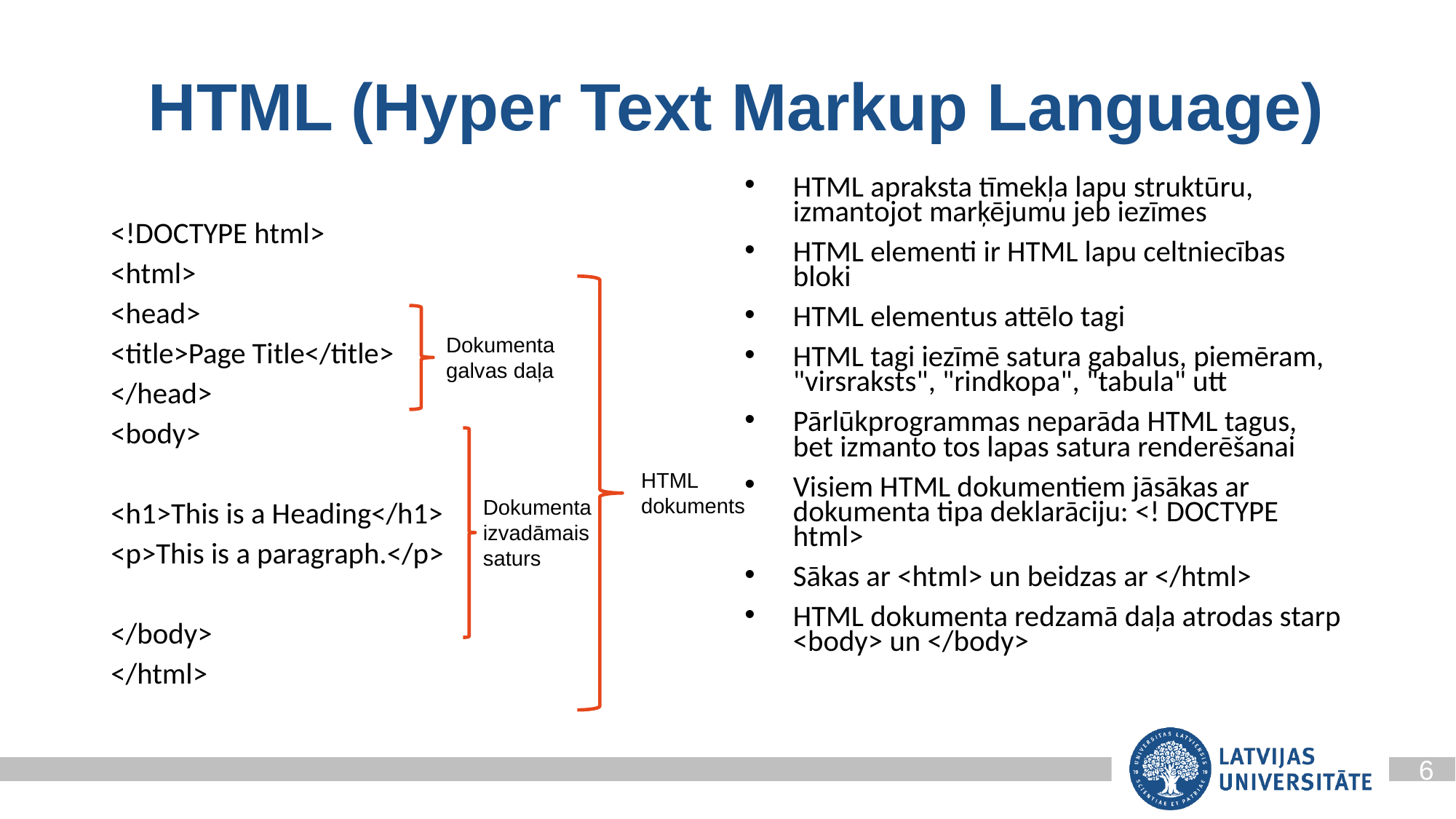

# HTML (Hyper Text Markup Language)
HTML apraksta tīmekļa lapu struktūru, izmantojot marķējumu jeb iezīmes
HTML elementi ir HTML lapu celtniecības bloki
HTML elementus attēlo tagi
HTML tagi iezīmē satura gabalus, piemēram, "virsraksts", "rindkopa", "tabula" utt
Pārlūkprogrammas neparāda HTML tagus, bet izmanto tos lapas satura renderēšanai
Visiem HTML dokumentiem jāsākas ar dokumenta tipa deklarāciju: <! DOCTYPE html>
Sākas ar <html> un beidzas ar </html>
HTML dokumenta redzamā daļa atrodas starp <body> un </body>
<!DOCTYPE html>
<html>
<head>
<title>Page Title</title>
</head>
<body>

<h1>This is a Heading</h1>
<p>This is a paragraph.</p>

</body>
</html>

Dokumenta
galvas daļa

HTML
dokuments
Dokumenta
izvadāmais
saturs
6